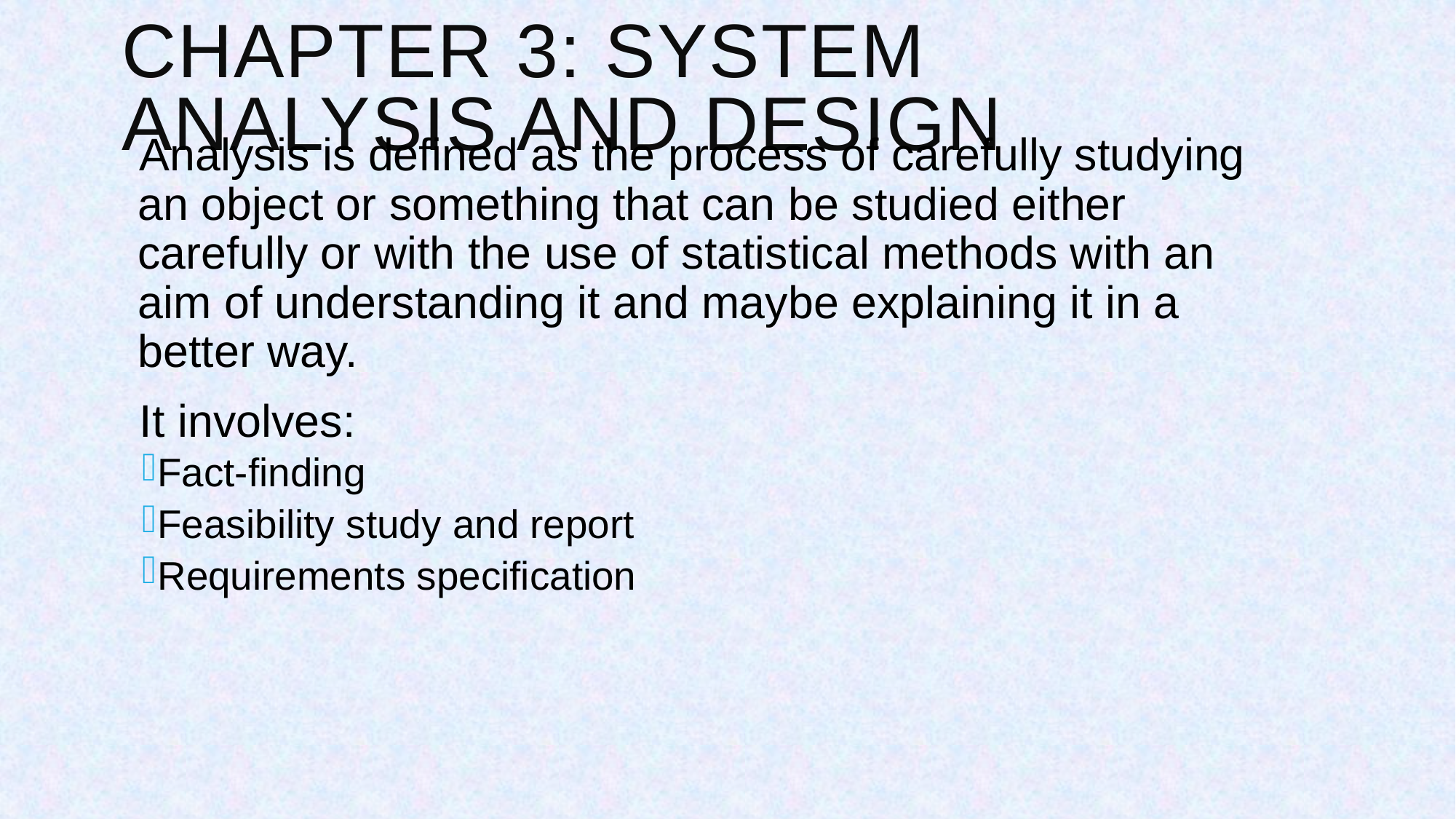

# CHAPTER 3: SYSTEM ANALYSIS AND DESIGN
Analysis is defined as the process of carefully studying an object or something that can be studied either carefully or with the use of statistical methods with an aim of understanding it and maybe explaining it in a better way.
It involves:
Fact-finding
Feasibility study and report
Requirements specification